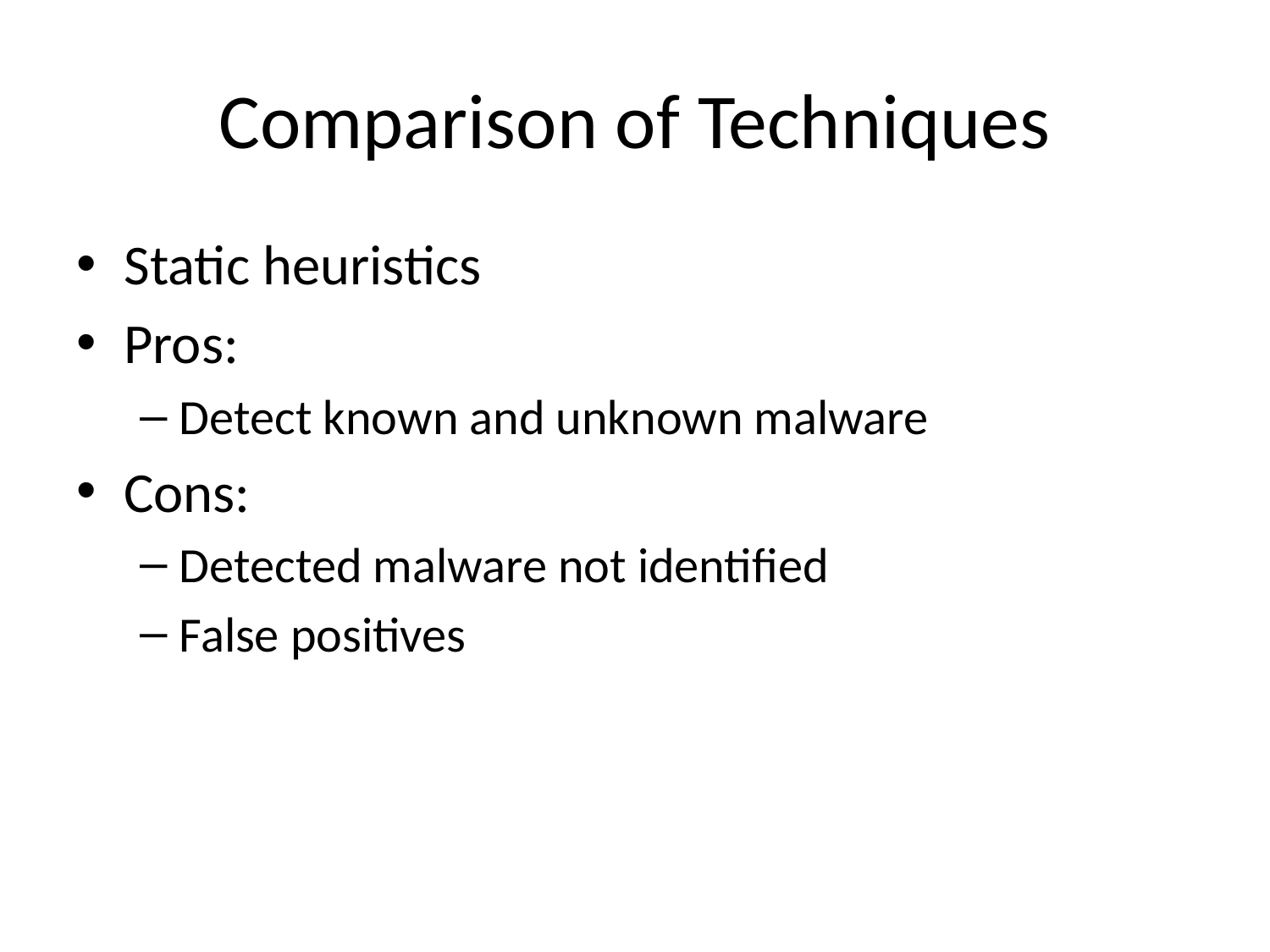

# Comparison of Techniques
Static heuristics
Pros:
Detect known and unknown malware
Cons:
Detected malware not identified
False positives